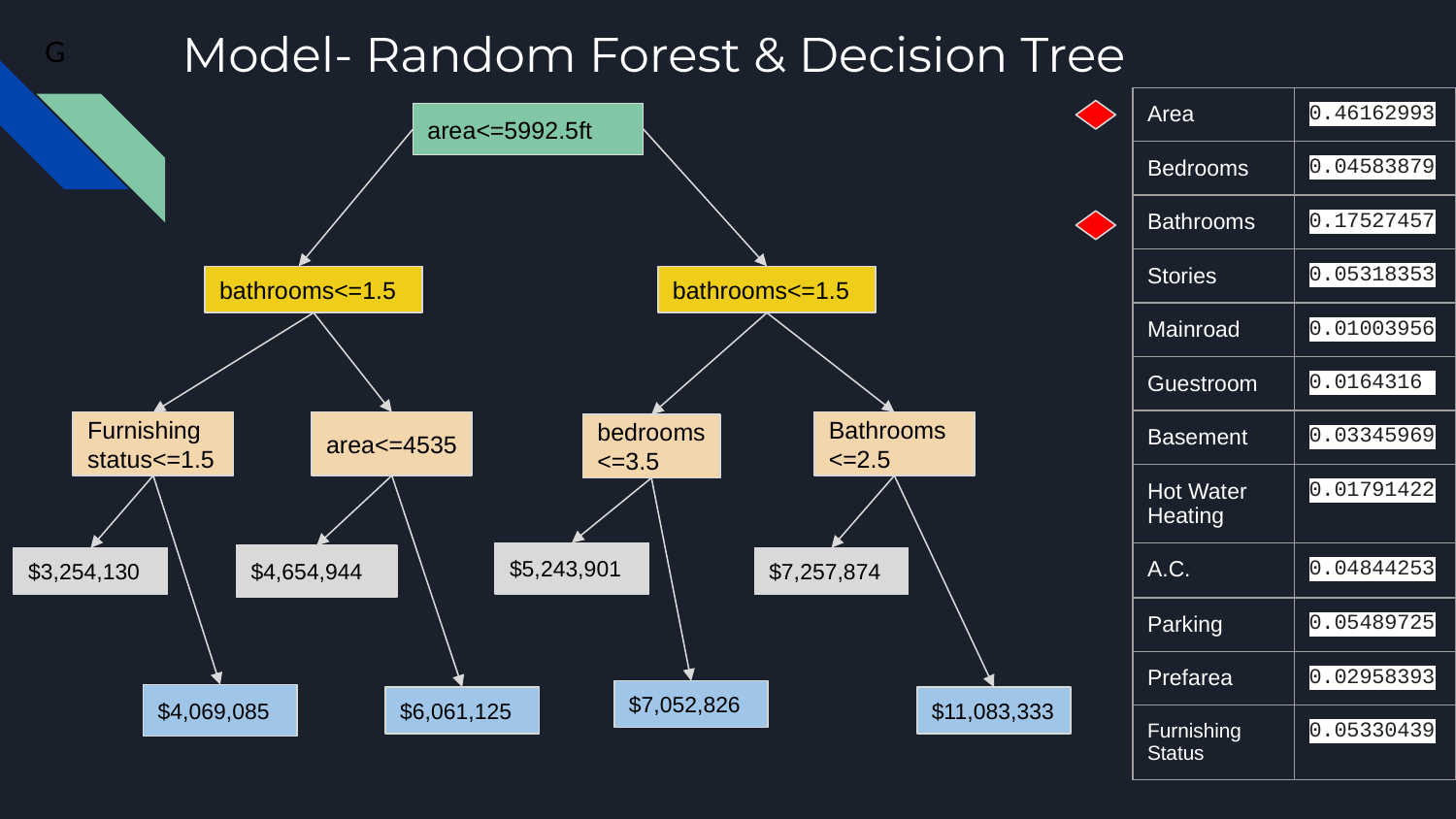

# Model- Random Forest & Decision Tree
G
| Area | 0.46162993 |
| --- | --- |
| Bedrooms | 0.04583879 |
| Bathrooms | 0.17527457 |
| Stories | 0.05318353 |
| Mainroad | 0.01003956 |
| Guestroom | 0.0164316 |
| Basement | 0.03345969 |
| Hot Water Heating | 0.01791422 |
| A.C. | 0.04844253 |
| Parking | 0.05489725 |
| Prefarea | 0.02958393 |
| Furnishing Status | 0.05330439 |

area<=5992.5ft

bathrooms<=1.5
bathrooms<=1.5
Furnishing status<=1.5
area<=4535
Bathrooms
<=2.5
bedrooms<=3.5

$5,243,901
$4,654,944
$3,254,130
$7,257,874
$7,052,826
$4,069,085
$6,061,125
$11,083,333